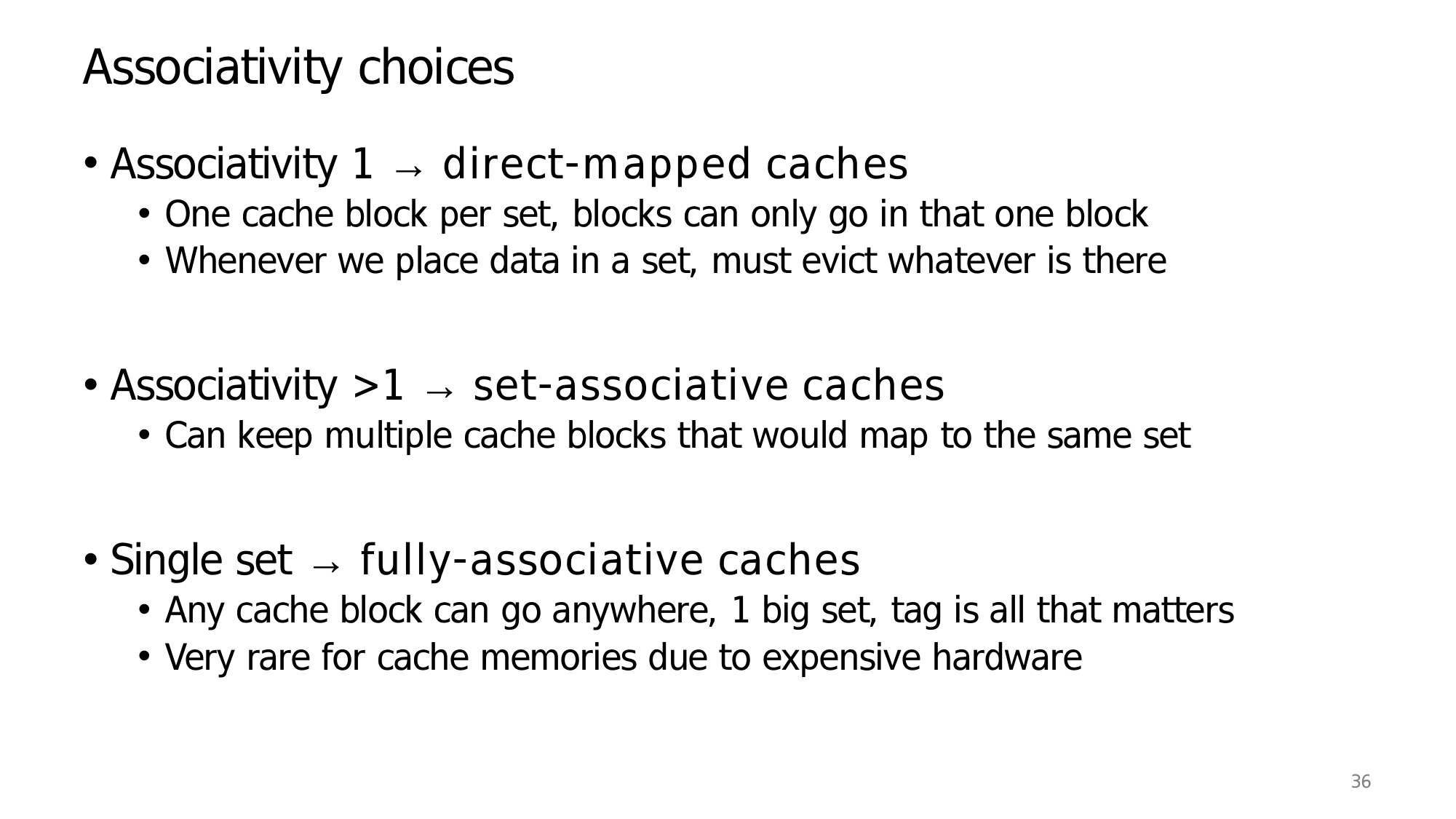

# Associativity choices
Associativity 1 → direct-mapped caches
One cache block per set, blocks can only go in that one block
Whenever we place data in a set, must evict whatever is there

Associativity >1 → set-associative caches
Can keep multiple cache blocks that would map to the same set

Single set → fully-associative caches
Any cache block can go anywhere, 1 big set, tag is all that matters
Very rare for cache memories due to expensive hardware

36